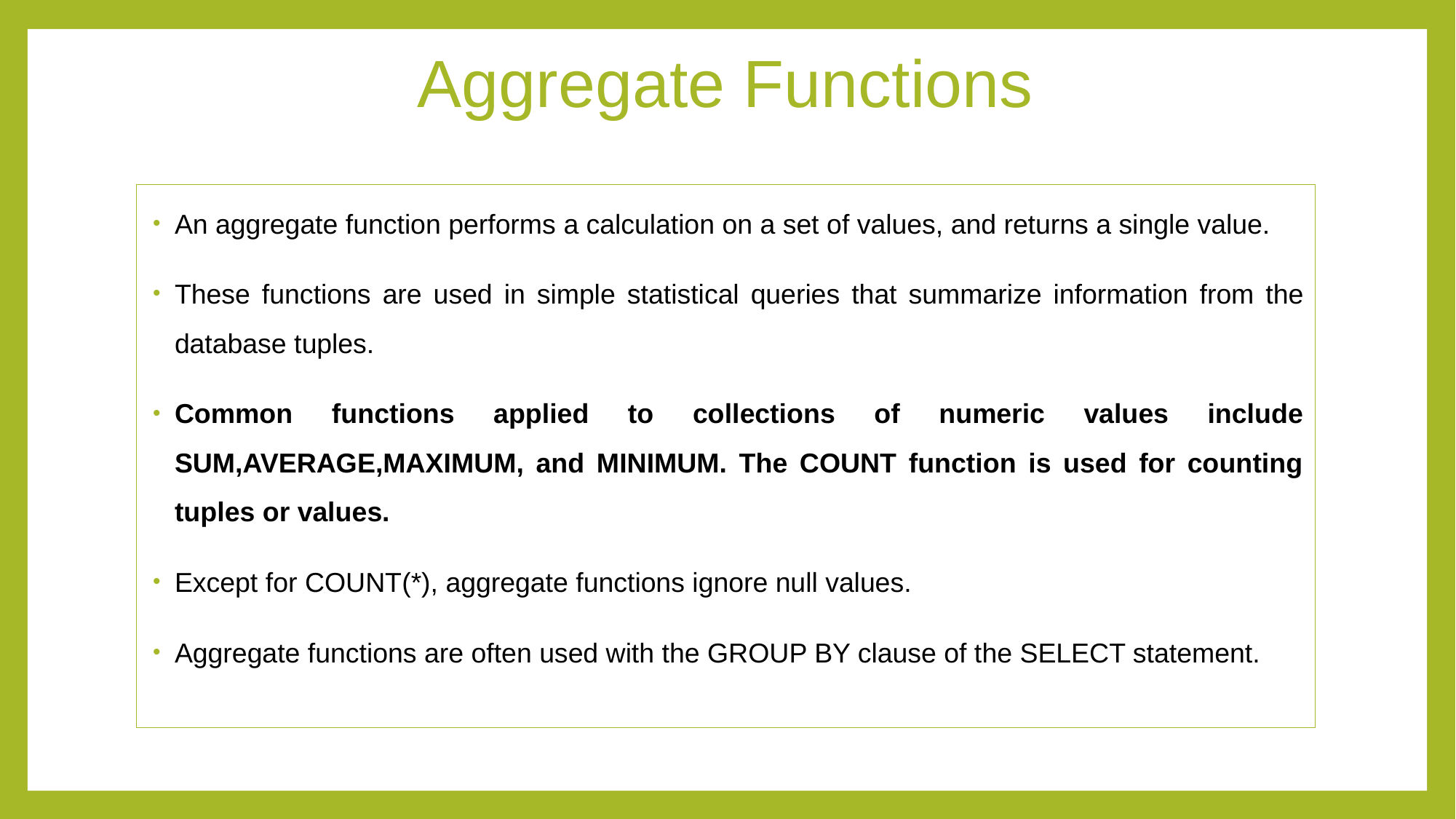

# Aggregate Functions
An aggregate function performs a calculation on a set of values, and returns a single value.
These functions are used in simple statistical queries that summarize information from the database tuples.
Common functions applied to collections of numeric values include SUM,AVERAGE,MAXIMUM, and MINIMUM. The COUNT function is used for counting tuples or values.
Except for COUNT(*), aggregate functions ignore null values.
Aggregate functions are often used with the GROUP BY clause of the SELECT statement.